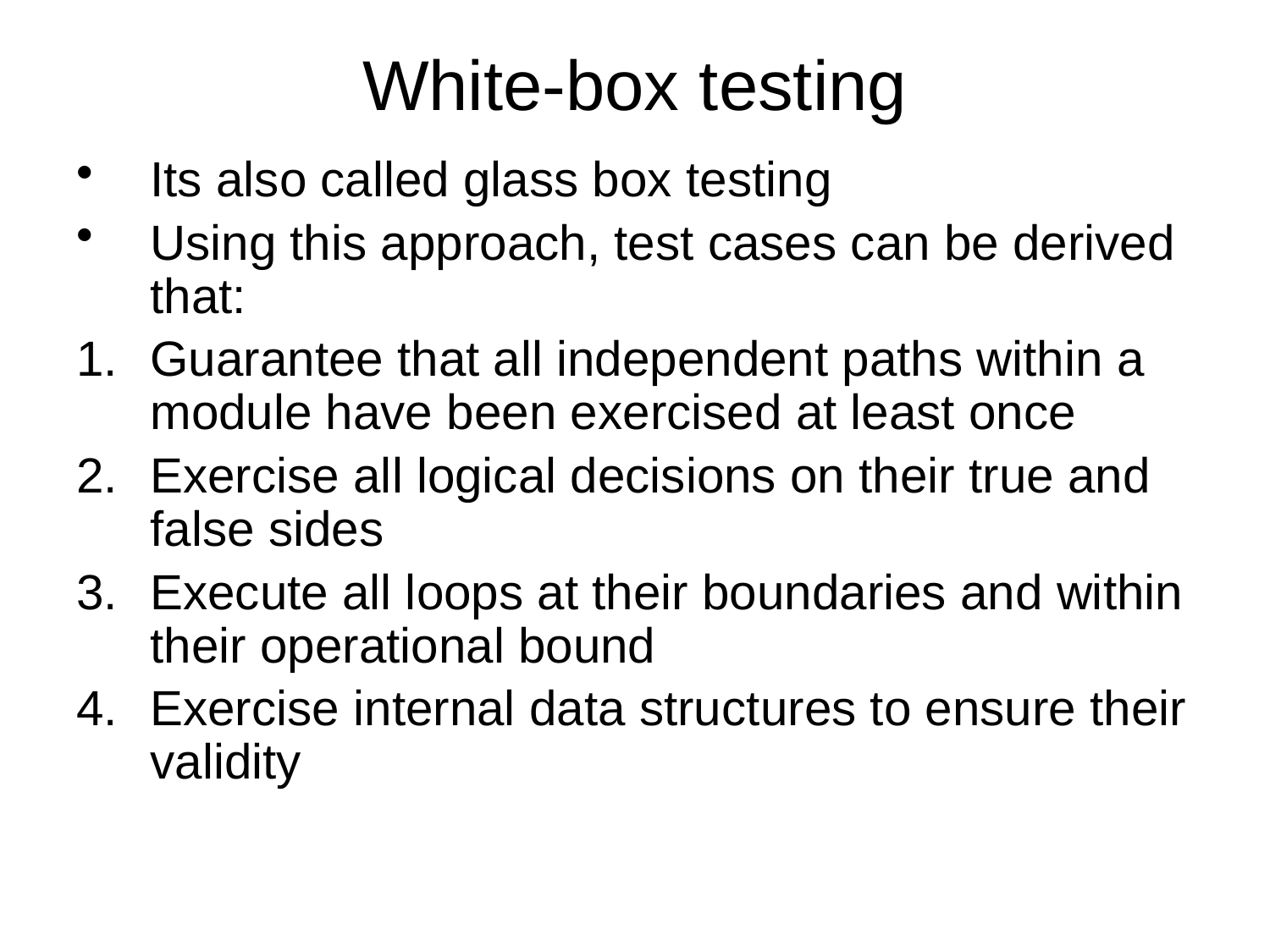

# White-box testing
Its also called glass box testing
Using this approach, test cases can be derived that:
Guarantee that all independent paths within a module have been exercised at least once
Exercise all logical decisions on their true and false sides
Execute all loops at their boundaries and within their operational bound
Exercise internal data structures to ensure their validity